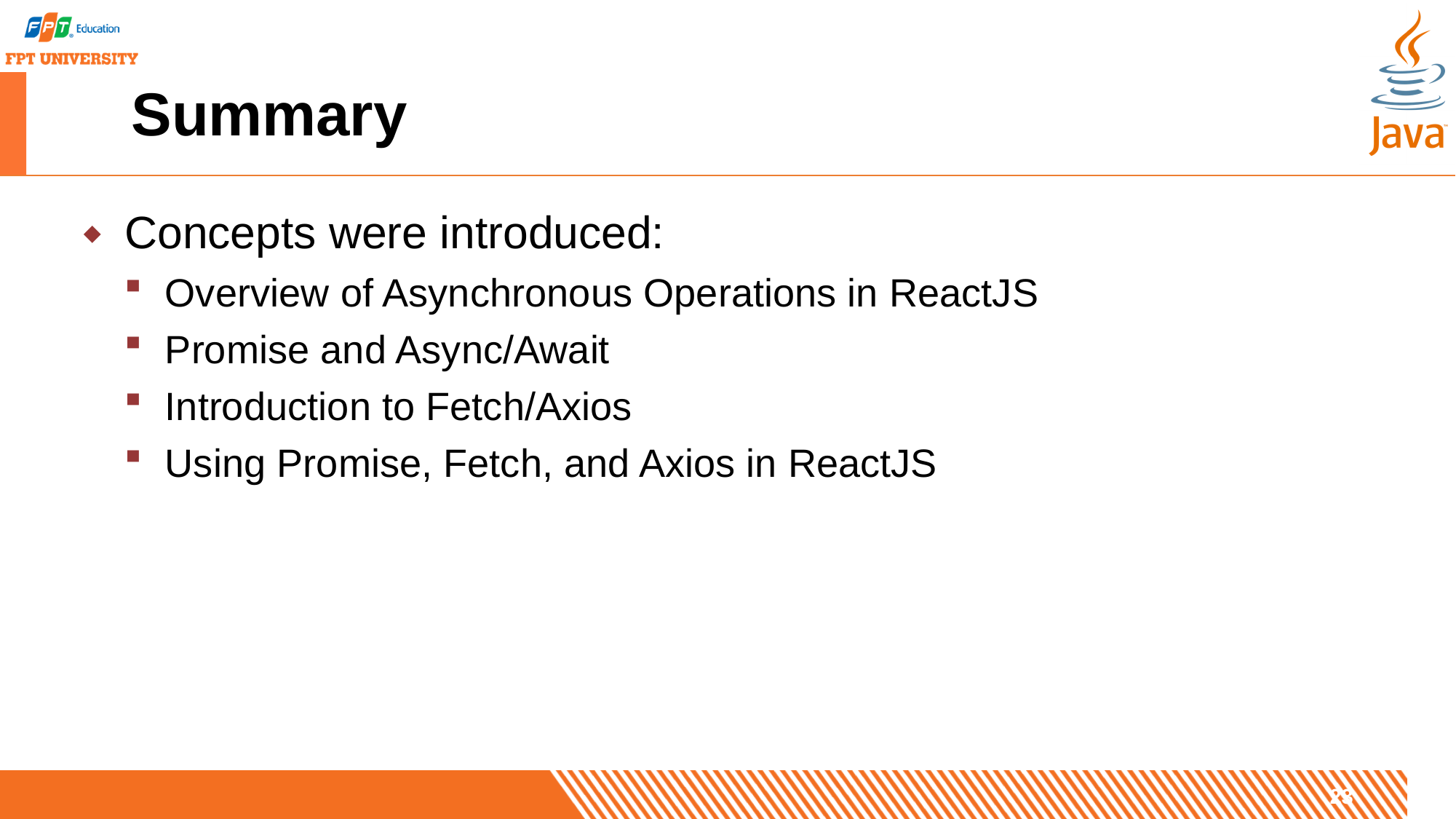

# Summary
Concepts were introduced:
Overview of Asynchronous Operations in ReactJS
Promise and Async/Await
Introduction to Fetch/Axios
Using Promise, Fetch, and Axios in ReactJS

23